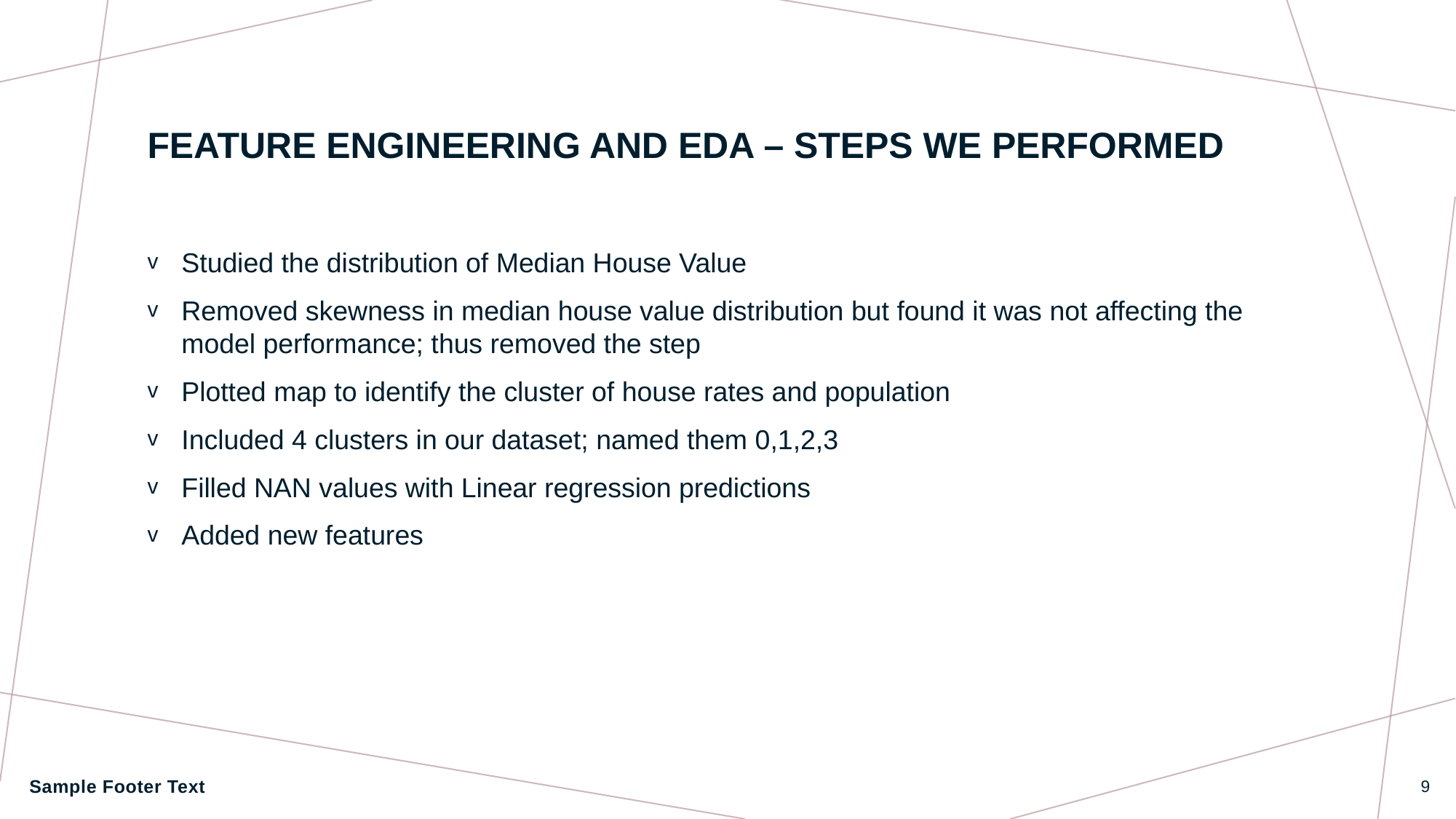

# FEATURE ENGINEERING and EDA – Steps we performed
Studied the distribution of Median House Value
Removed skewness in median house value distribution but found it was not affecting the model performance; thus removed the step
Plotted map to identify the cluster of house rates and population
Included 4 clusters in our dataset; named them 0,1,2,3
Filled NAN values with Linear regression predictions
Added new features
Sample Footer Text
9